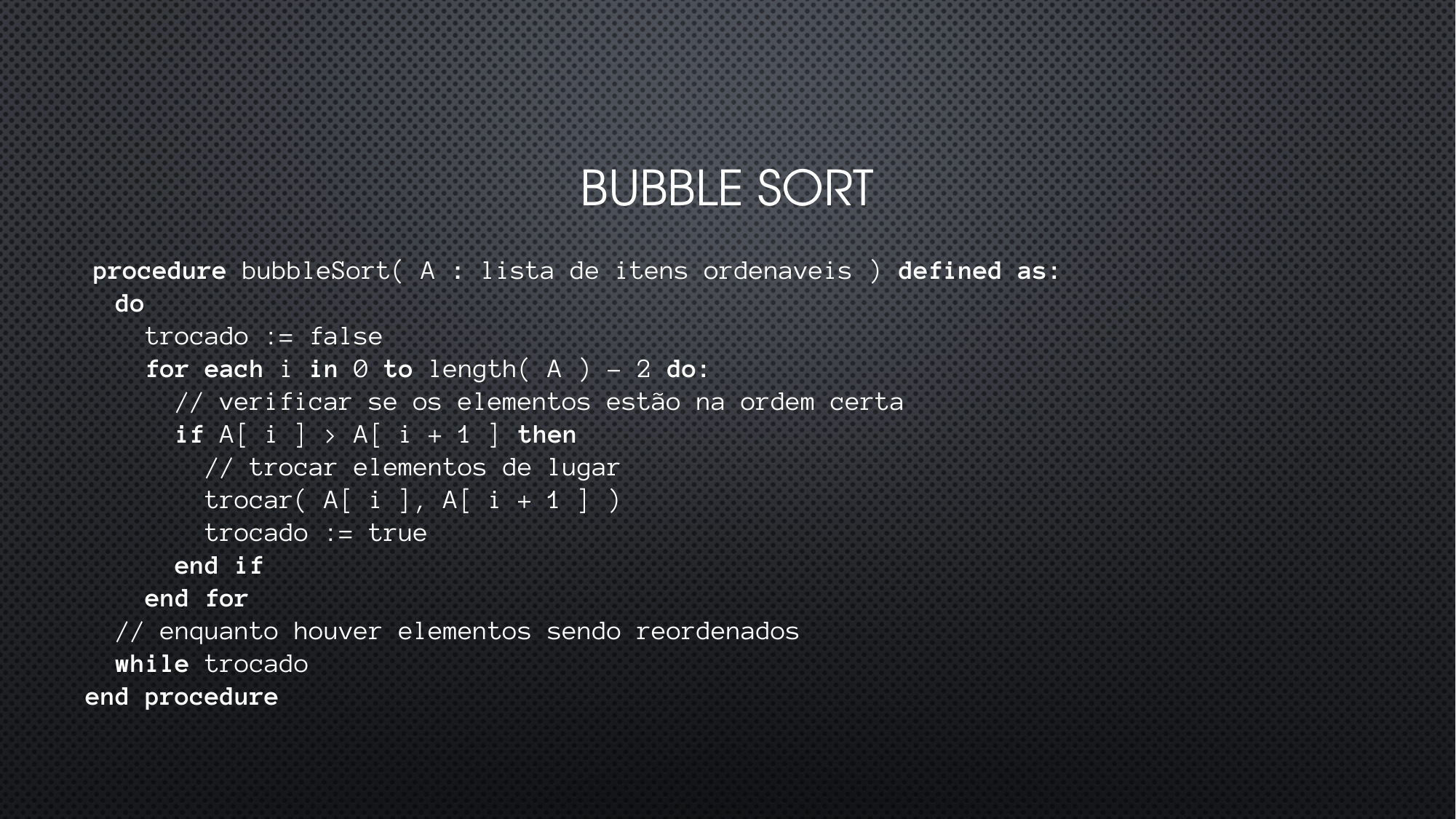

# BUBBLE SORT
 procedure bubbleSort( A : lista de itens ordenaveis ) defined as:
  do
    trocado := false
    for each i in 0 to length( A ) - 2 do:
      // verificar se os elementos estão na ordem certa
      if A[ i ] > A[ i + 1 ] then
        // trocar elementos de lugar
        trocar( A[ i ], A[ i + 1 ] )
        trocado := true
      end if
    end for
  // enquanto houver elementos sendo reordenados
  while trocado
end procedure